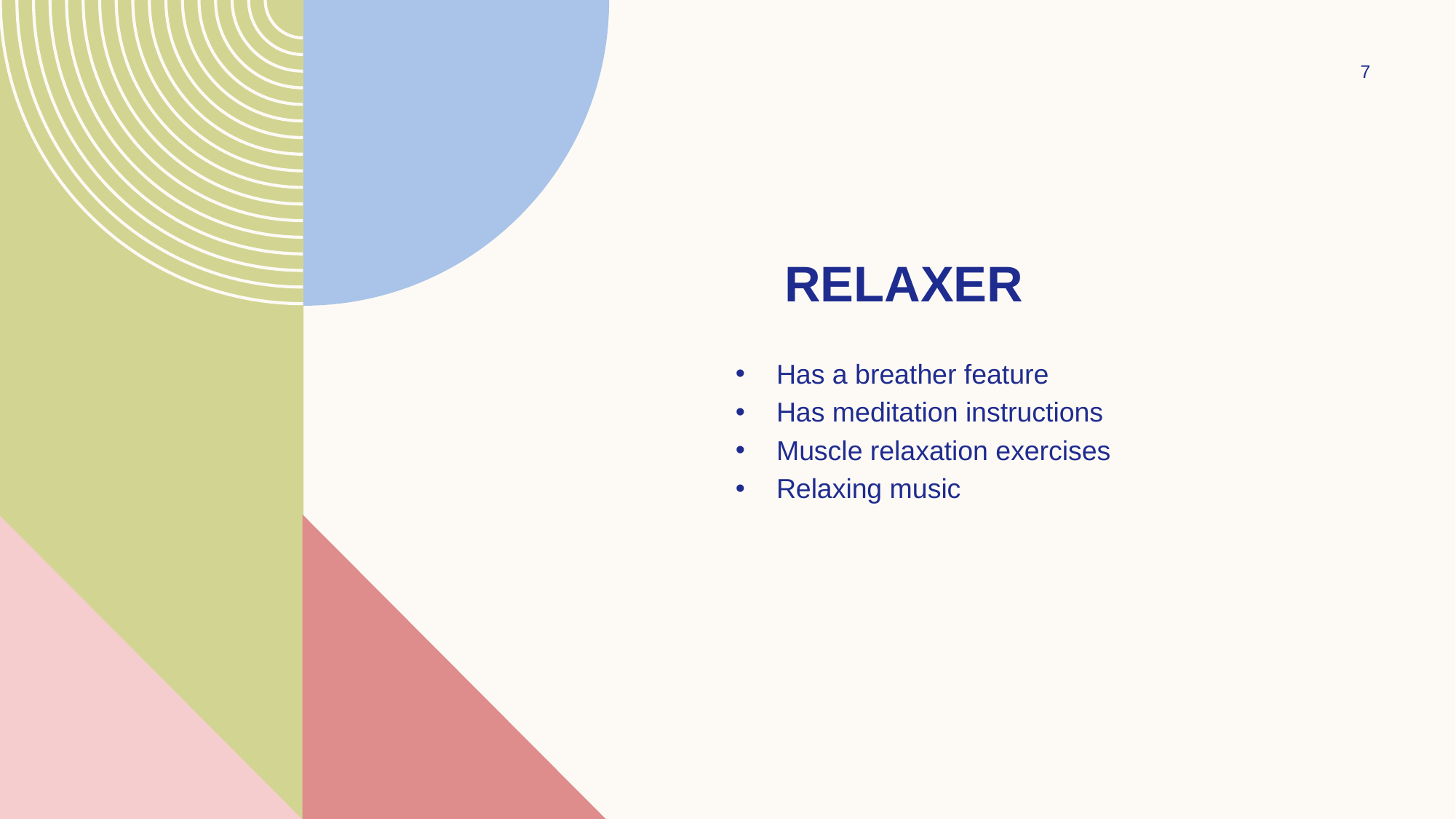

7
# RELAXER
Has a breather feature
Has meditation instructions
Muscle relaxation exercises
Relaxing music